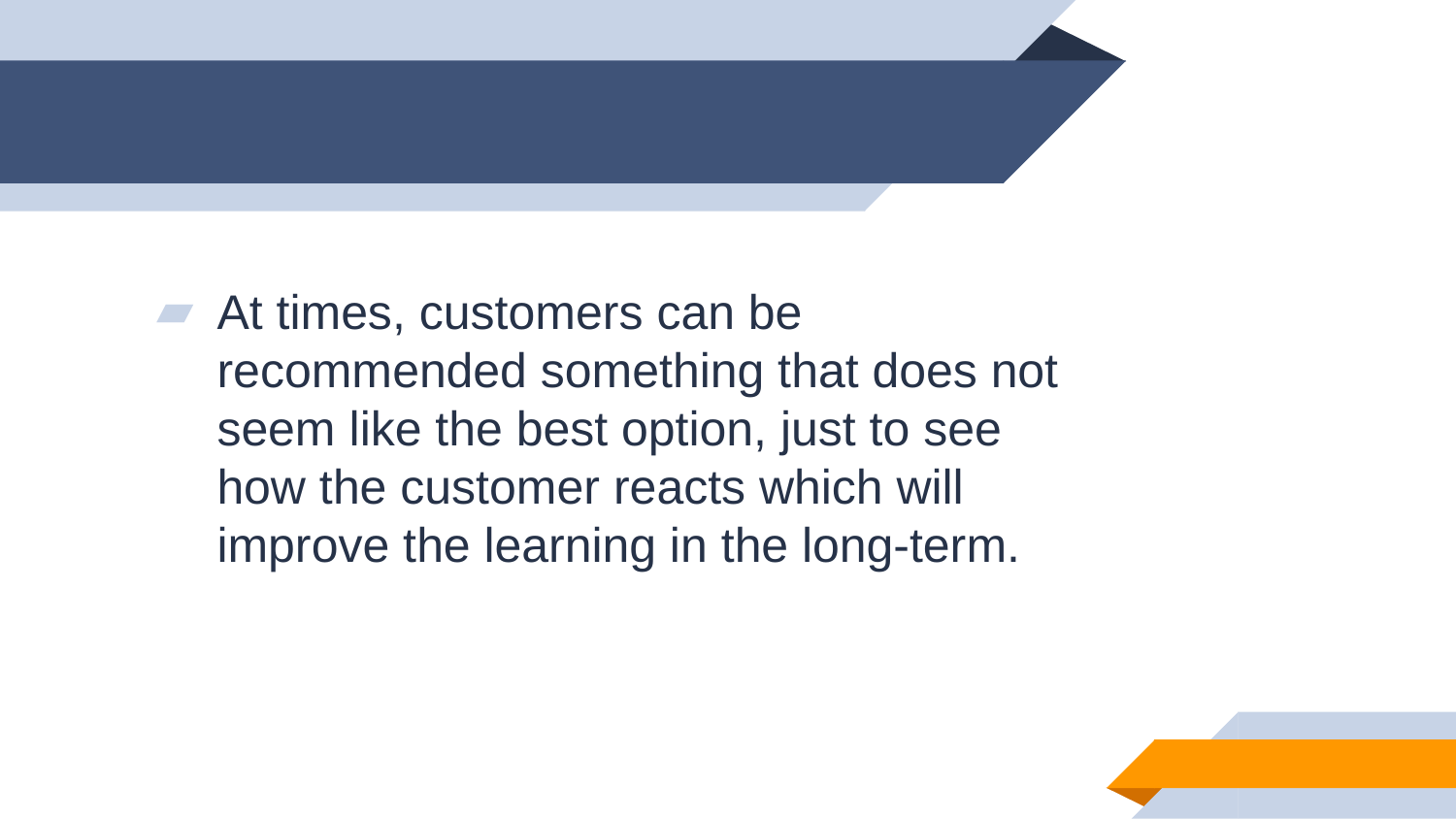

At times, customers can be recommended something that does not seem like the best option, just to see how the customer reacts which will improve the learning in the long-term.

25